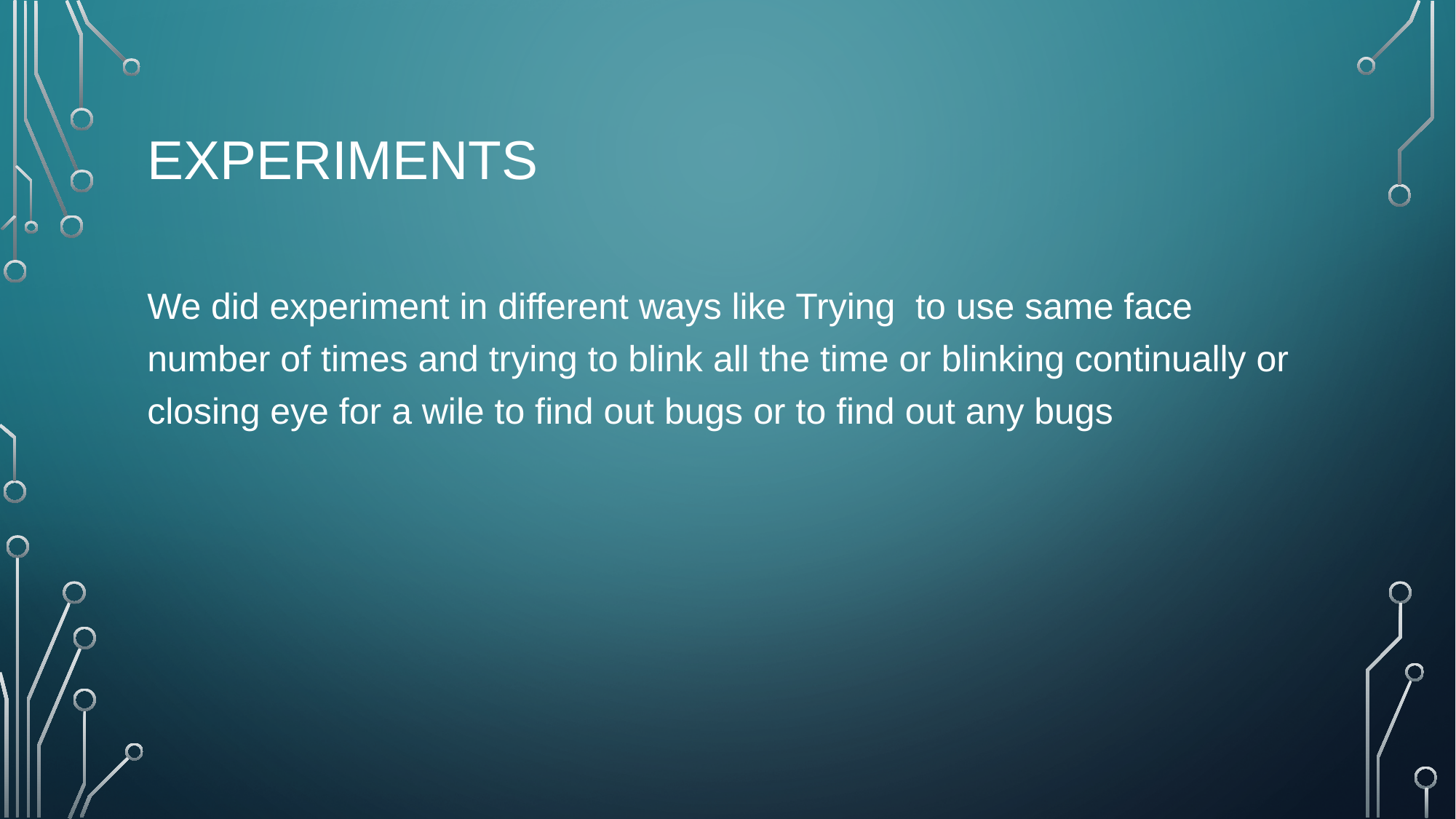

# experiments
We did experiment in different ways like Trying  to use same face number of times and trying to blink all the time or blinking continually or closing eye for a wile to find out bugs or to find out any bugs